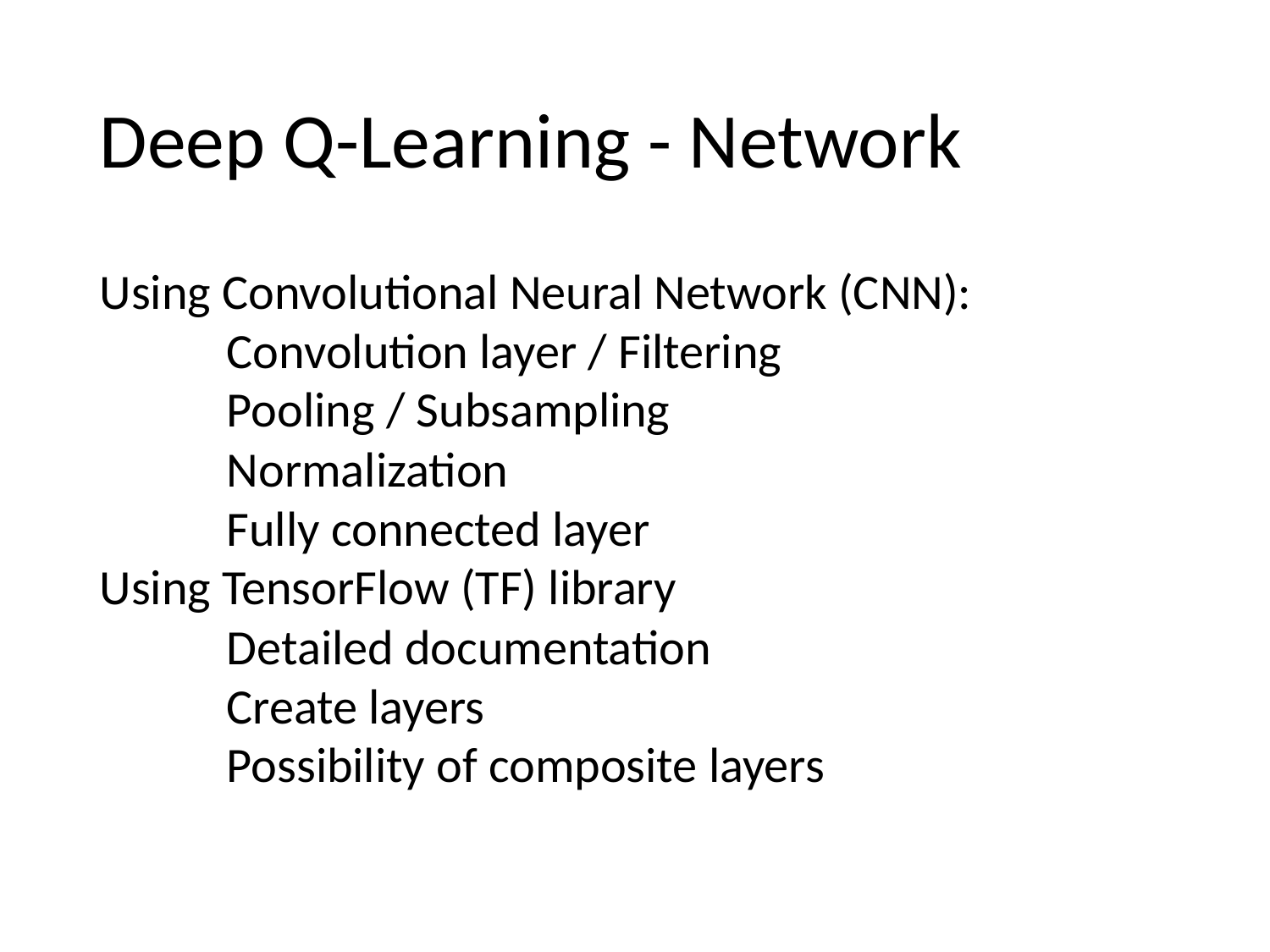

Deep Q-Learning - Network
Using Convolutional Neural Network (CNN):
	Convolution layer / Filtering
	Pooling / Subsampling
	Normalization
	Fully connected layer
Using TensorFlow (TF) library
	Detailed documentation
	Create layers
	Possibility of composite layers